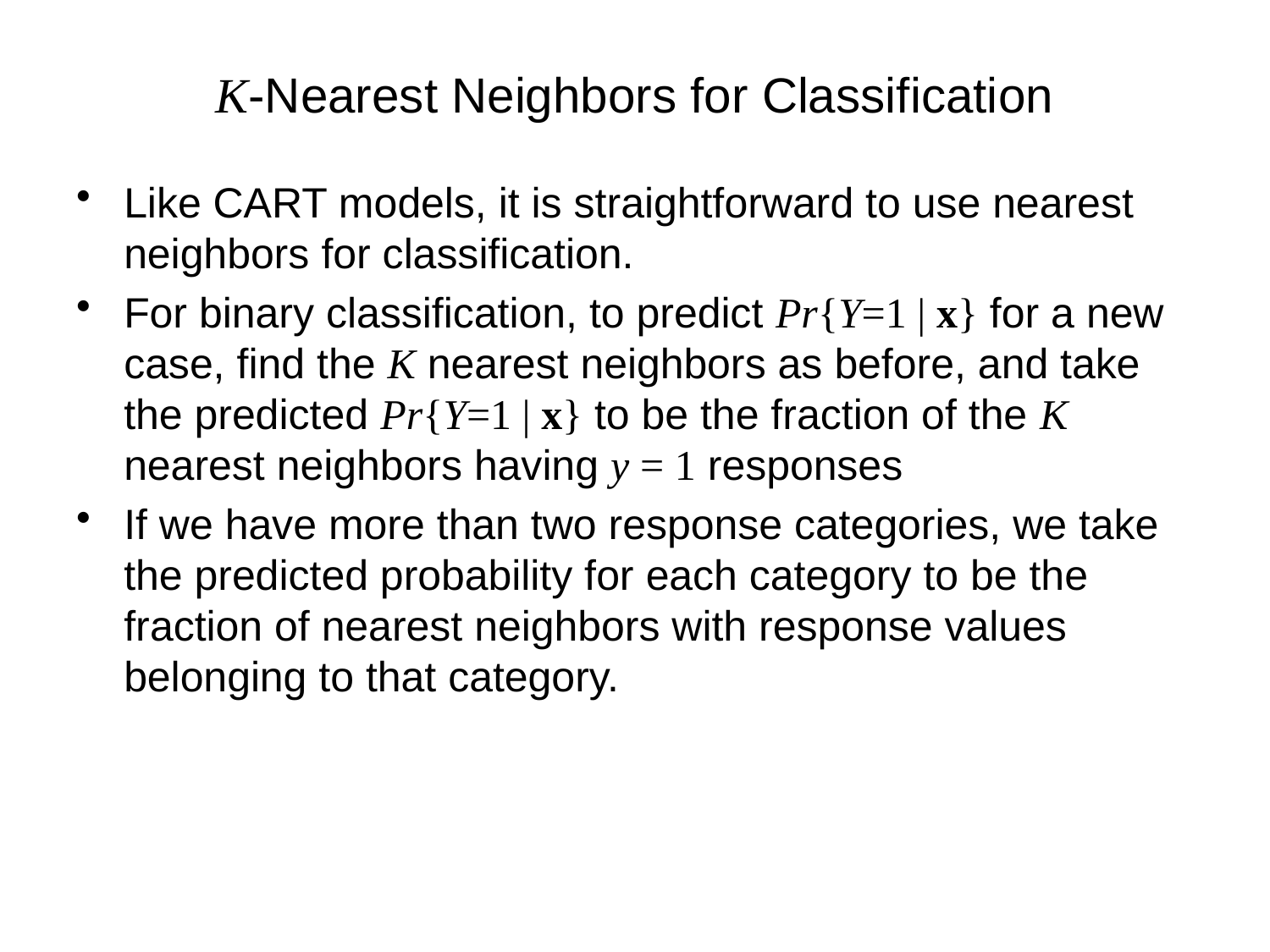

# K-Nearest Neighbors for Classification
Like CART models, it is straightforward to use nearest neighbors for classification.
For binary classification, to predict Pr{Y=1 | x} for a new case, find the K nearest neighbors as before, and take the predicted Pr{Y=1 | x} to be the fraction of the K nearest neighbors having y = 1 responses
If we have more than two response categories, we take the predicted probability for each category to be the fraction of nearest neighbors with response values belonging to that category.